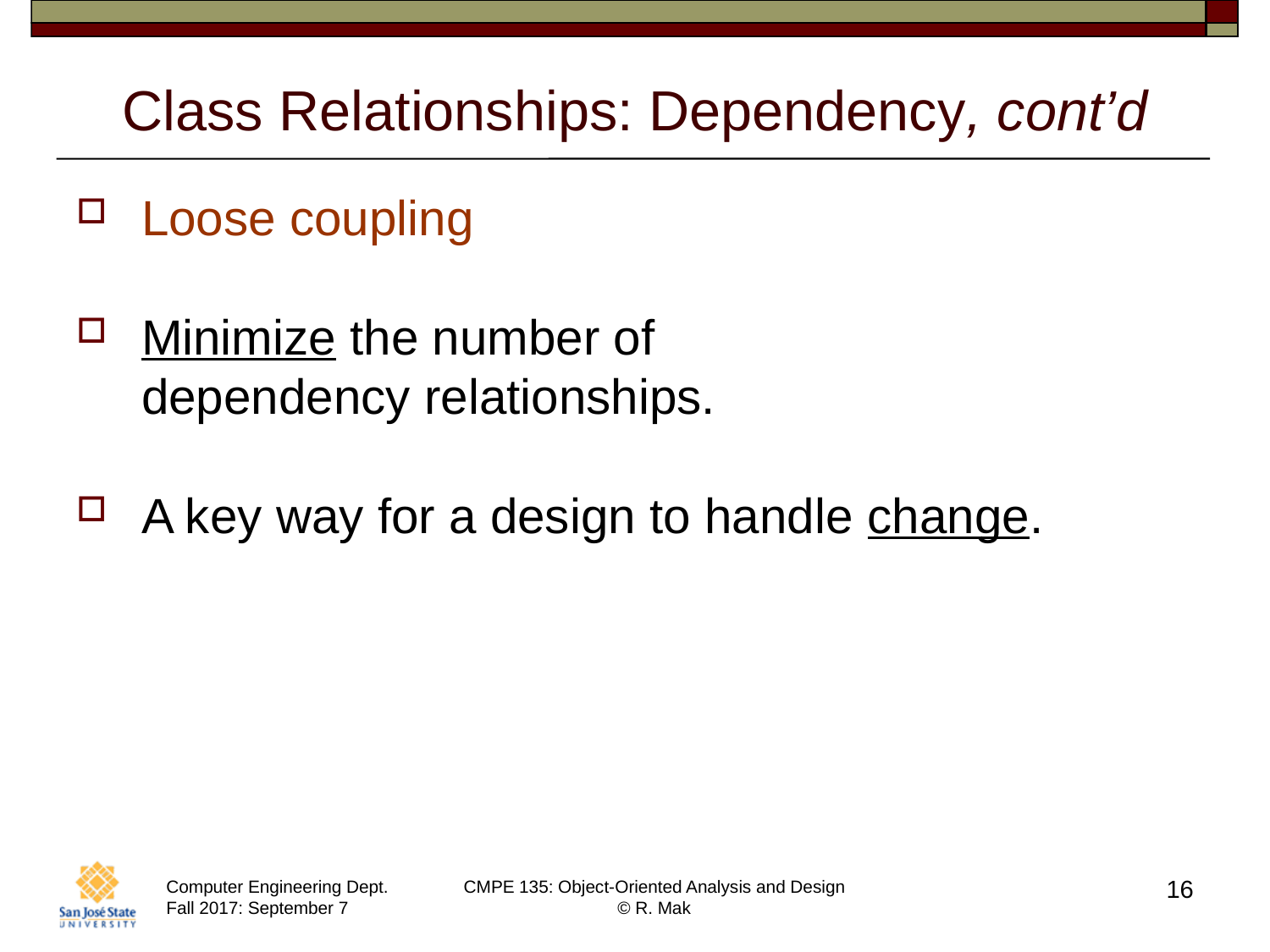

# Class Relationships: Dependency, cont’d
Loose coupling

Minimize the number of
dependency relationships.

A key way for a design to handle change.
16